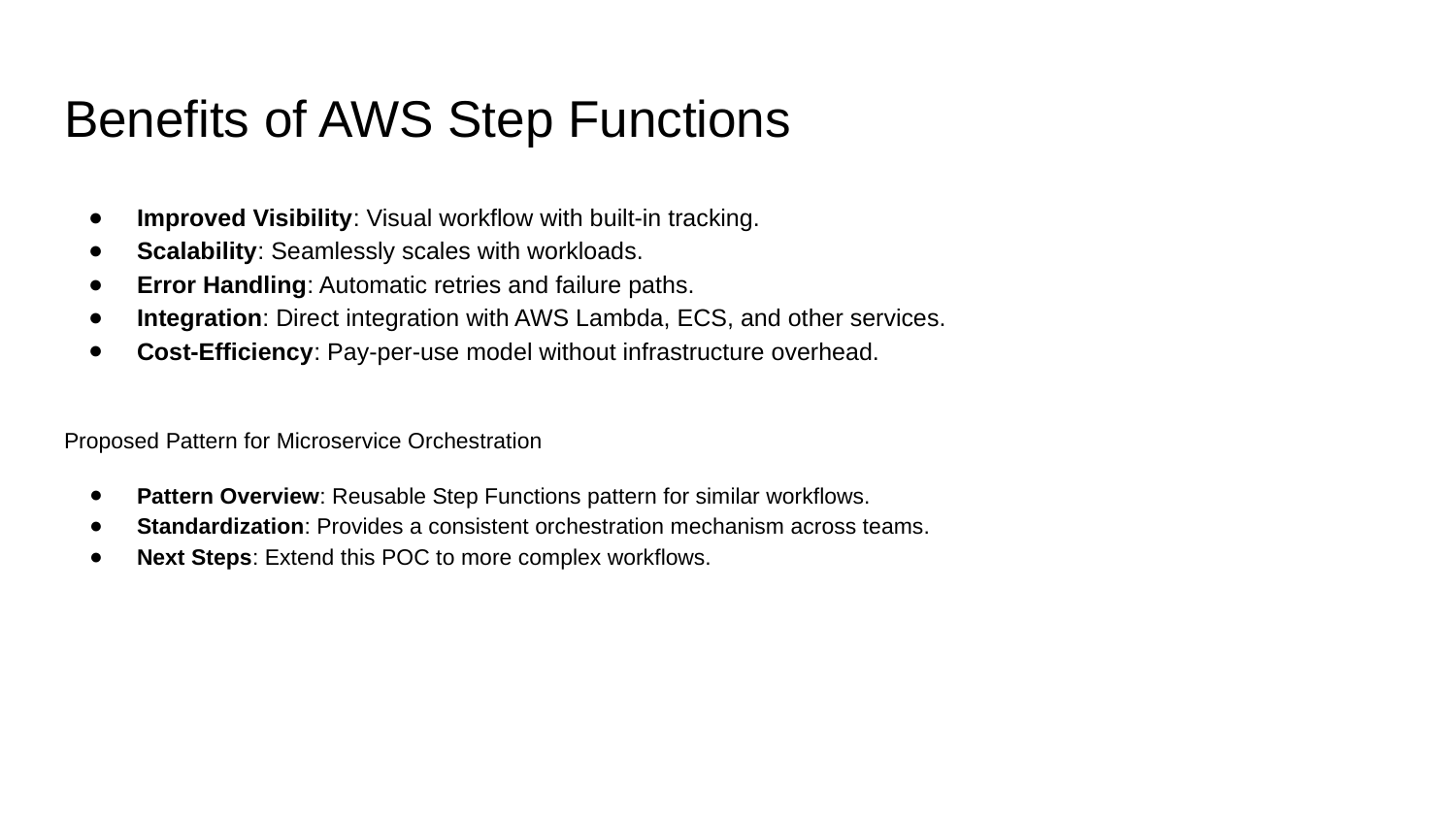

# Benefits of AWS Step Functions
Improved Visibility: Visual workflow with built-in tracking.
Scalability: Seamlessly scales with workloads.
Error Handling: Automatic retries and failure paths.
Integration: Direct integration with AWS Lambda, ECS, and other services.
Cost-Efficiency: Pay-per-use model without infrastructure overhead.

Proposed Pattern for Microservice Orchestration
Pattern Overview: Reusable Step Functions pattern for similar workflows.
Standardization: Provides a consistent orchestration mechanism across teams.
Next Steps: Extend this POC to more complex workflows.